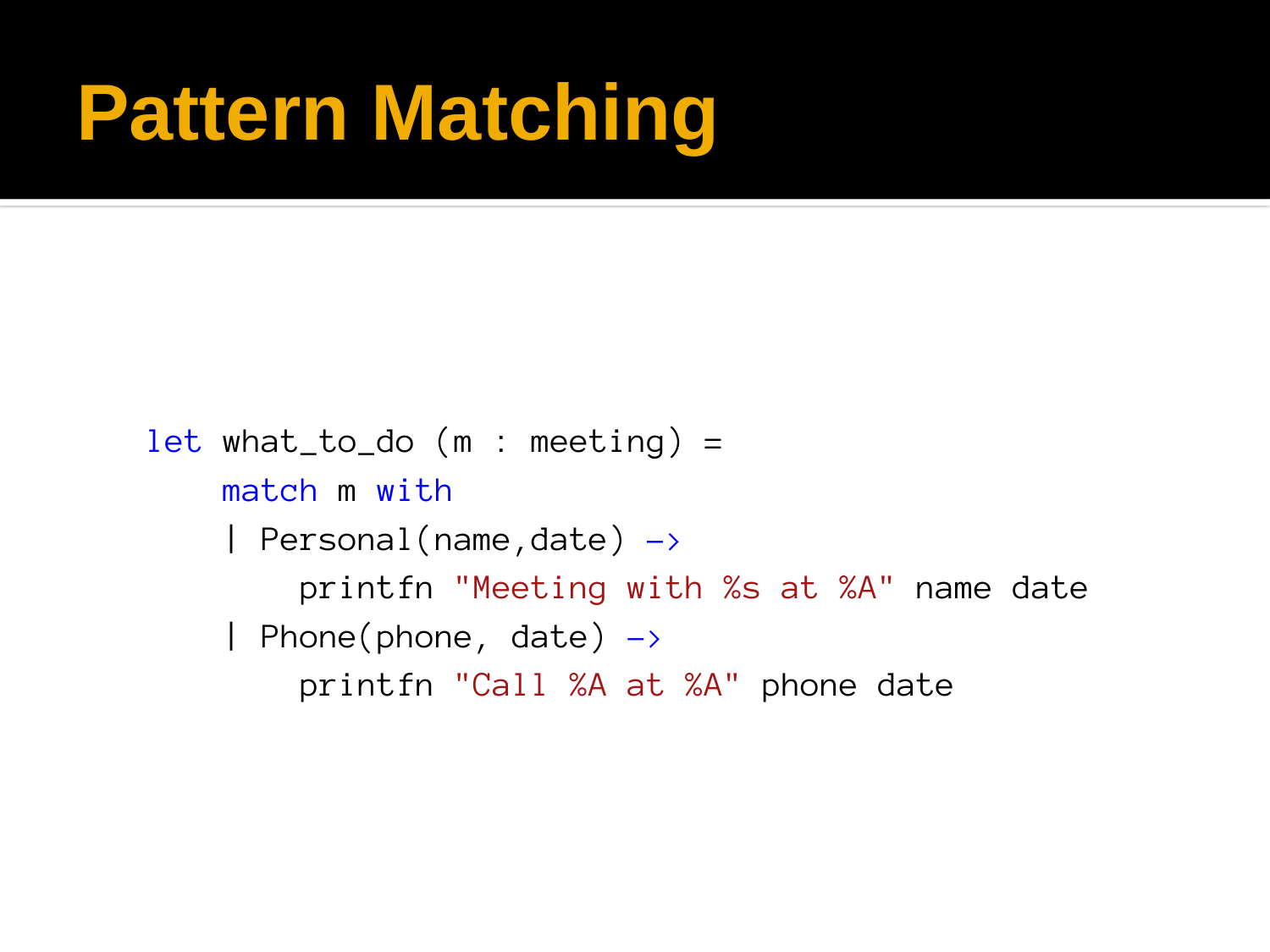

# Pattern Matching
let what_to_do (m : meeting) =
    match m with
    | Personal(name,date) ->
        printfn "Meeting with %s at %A" name date
    | Phone(phone, date) ->
        printfn "Call %A at %A" phone date